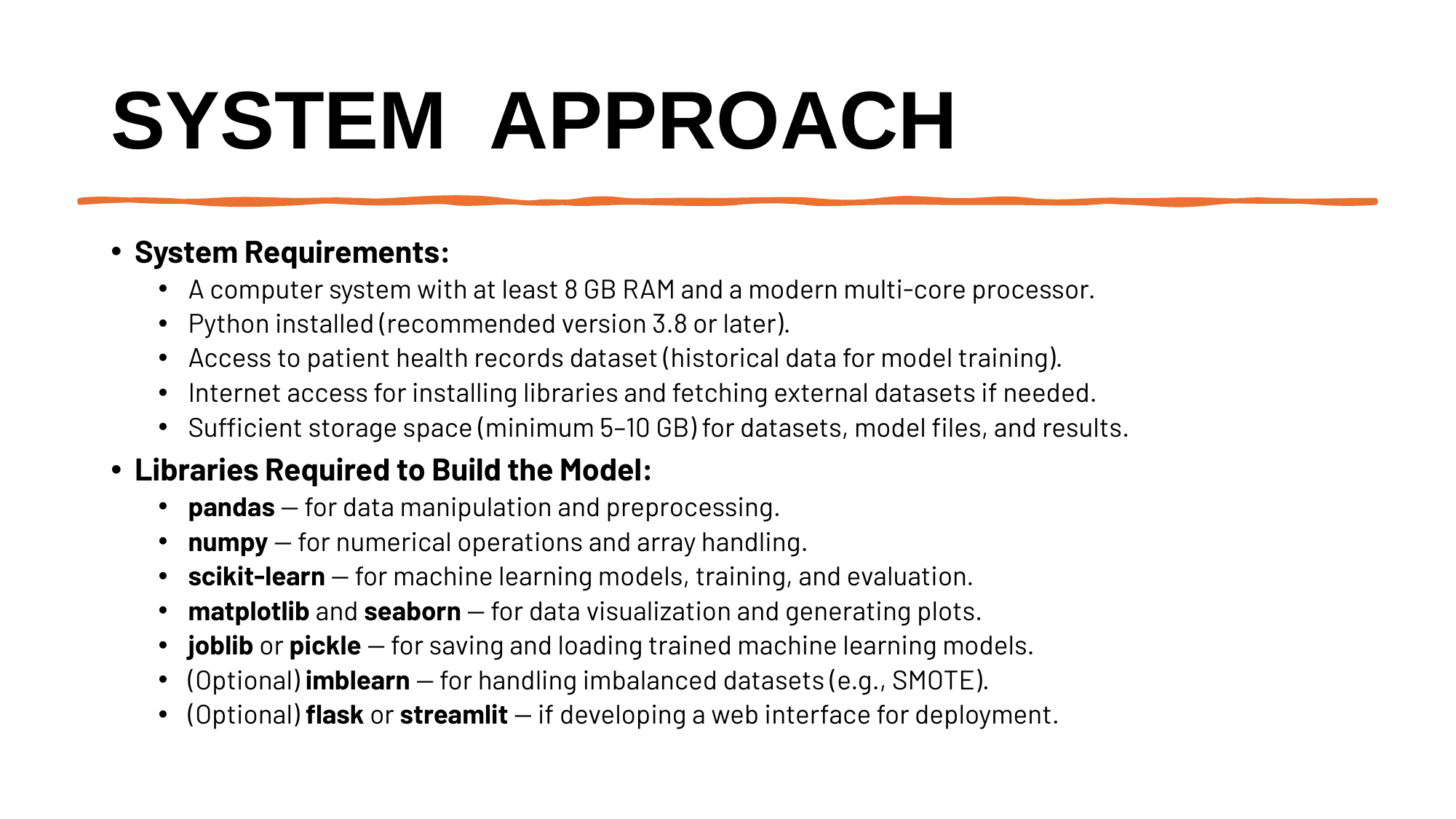

# System  Approach

System Requirements:
A computer system with at least 8 GB RAM and a modern multi-core processor.
Python installed (recommended version 3.8 or later).
Access to patient health records dataset (historical data for model training).
Internet access for installing libraries and fetching external datasets if needed.
Sufficient storage space (minimum 5–10 GB) for datasets, model files, and results.
Libraries Required to Build the Model:
pandas — for data manipulation and preprocessing.
numpy — for numerical operations and array handling.
scikit-learn — for machine learning models, training, and evaluation.
matplotlib and seaborn — for data visualization and generating plots.
joblib or pickle — for saving and loading trained machine learning models.
(Optional) imblearn — for handling imbalanced datasets (e.g., SMOTE).
(Optional) flask or streamlit — if developing a web interface for deployment.